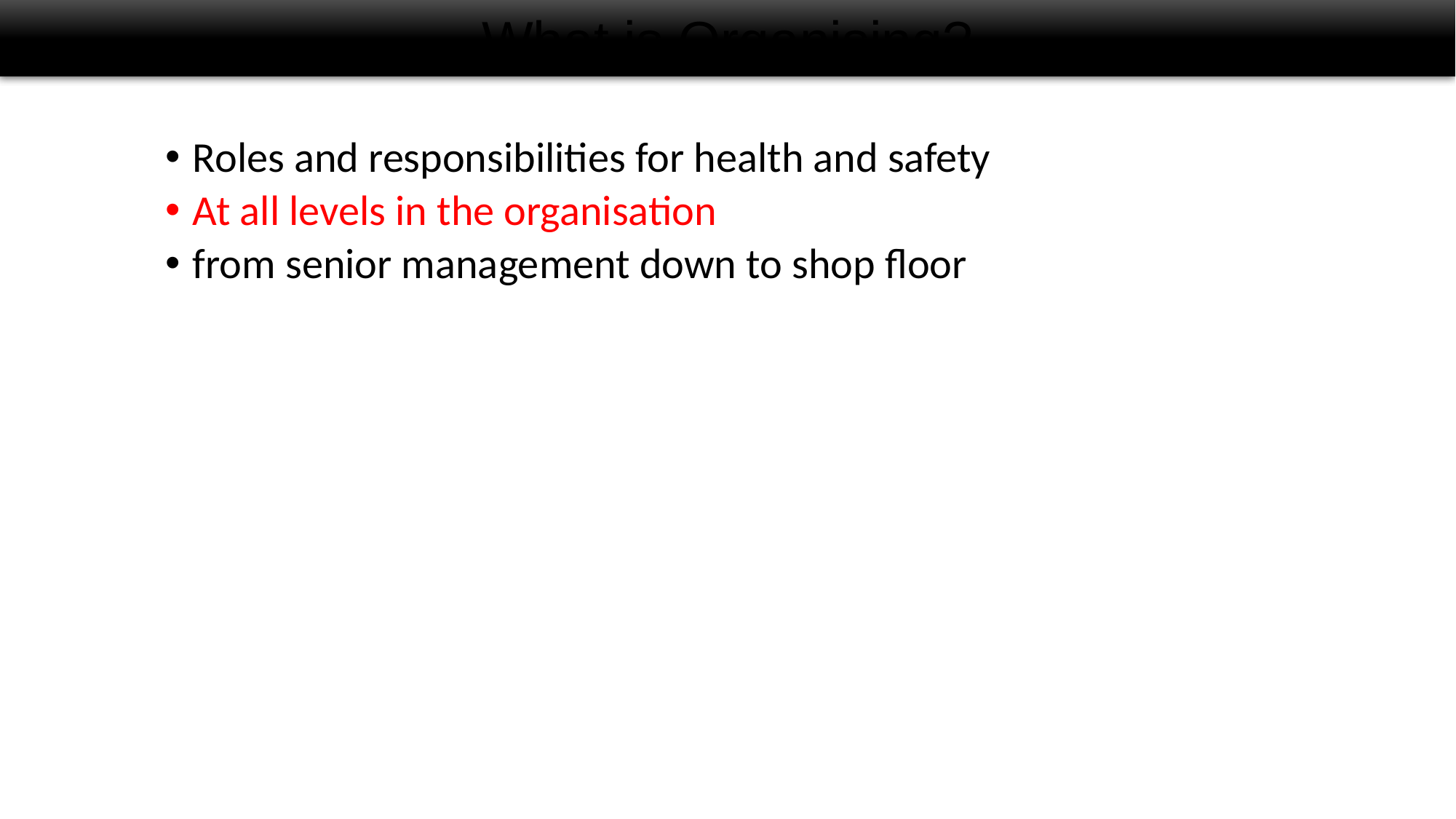

What is Organising?
Roles and responsibilities for health and safety
At all levels in the organisation
from senior management down to shop floor